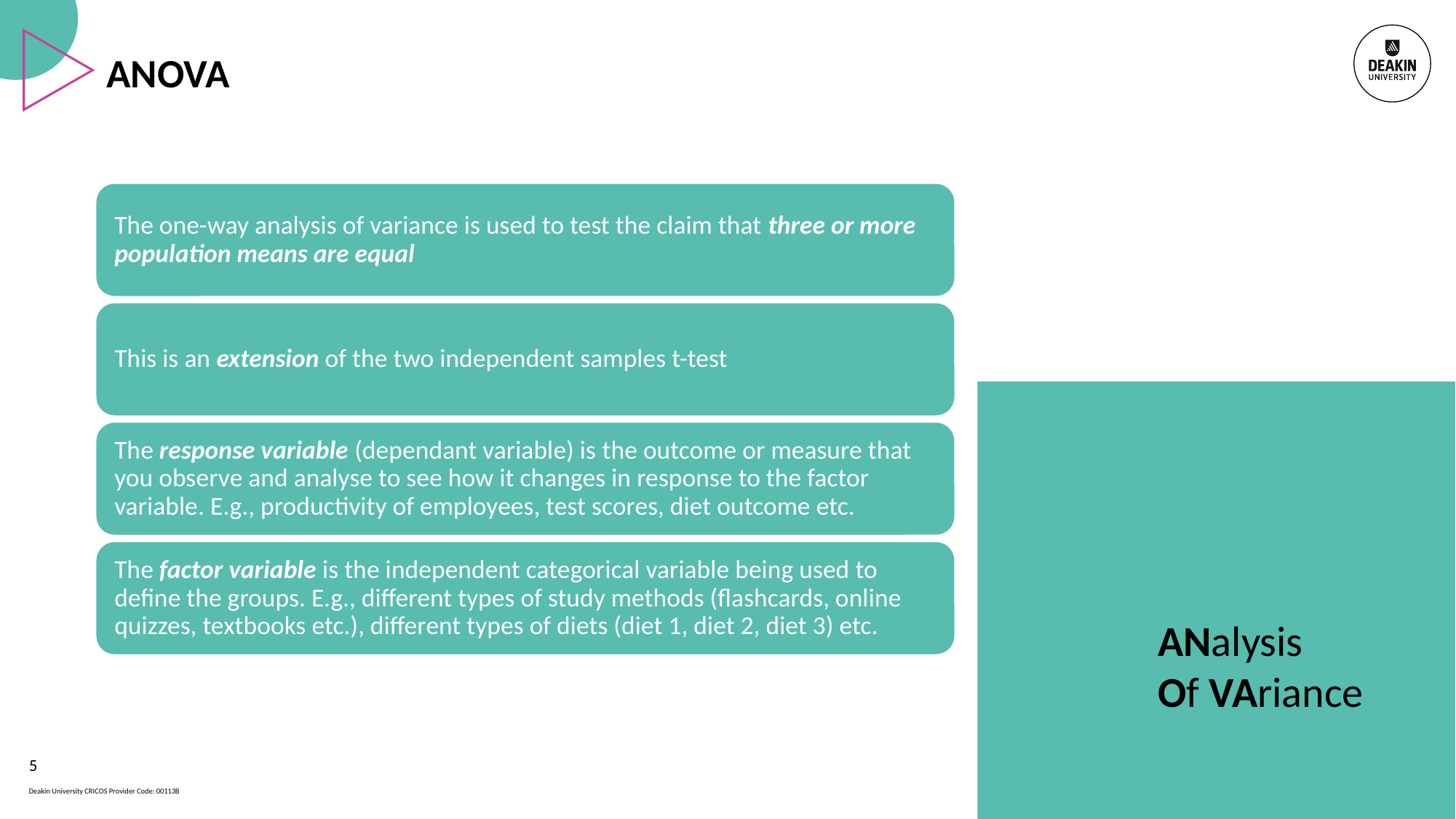

# ANOVA
The one-way analysis of variance is used to test the claim that three or more population means are equal
This is an extension of the two independent samples t-test
The response variable (dependant variable) is the outcome or measure that you observe and analyse to see how it changes in response to the factor variable. E.g., productivity of employees, test scores, diet outcome etc.
The factor variable is the independent categorical variable being used to define the groups. E.g., different types of study methods (flashcards, online quizzes, textbooks etc.), different types of diets (diet 1, diet 2, diet 3) etc.
ANalysis
Of VAriance
5
Deakin University CRICOS Provider Code: 00113B